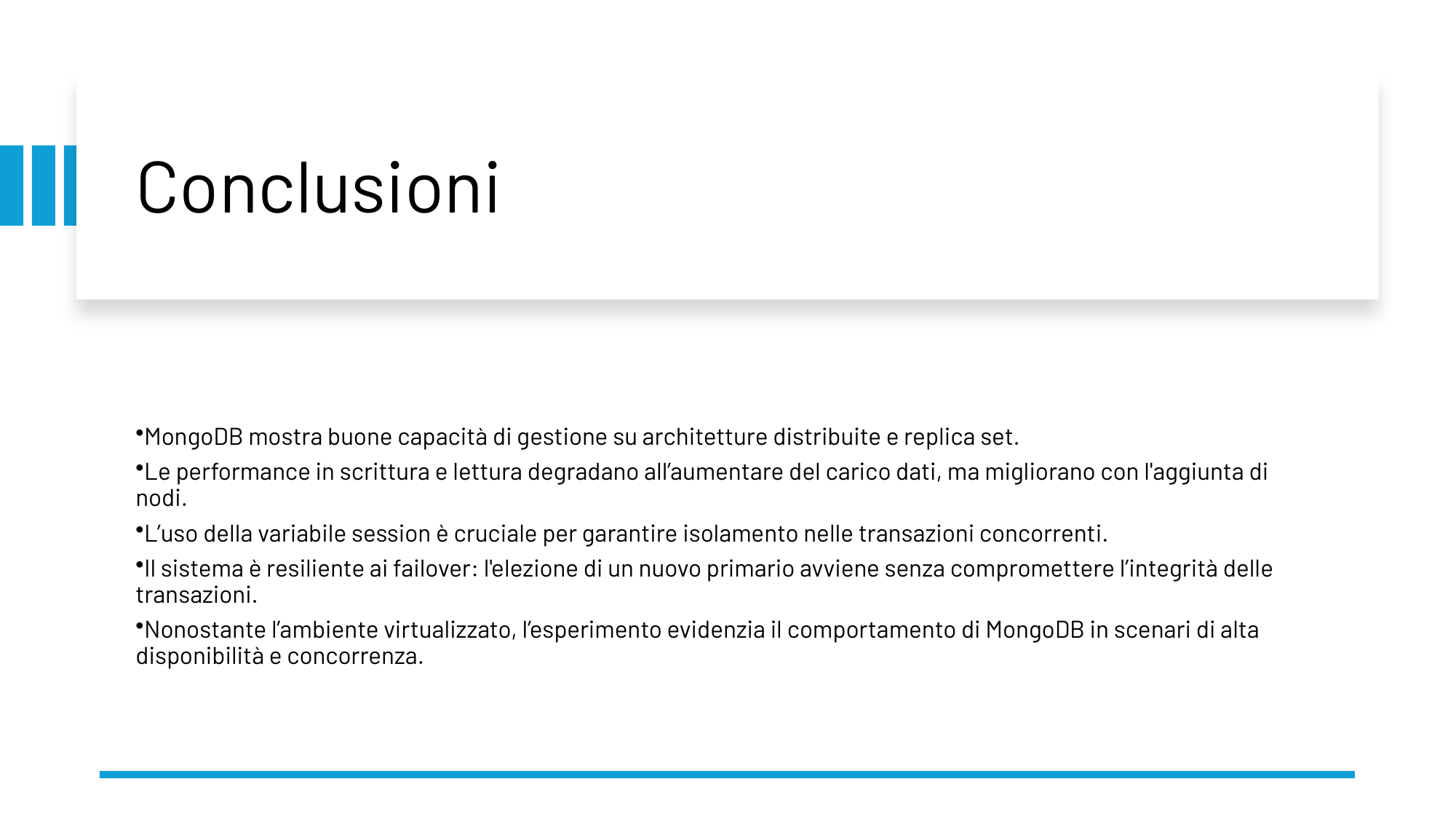

# Conclusioni

MongoDB mostra buone capacità di gestione su architetture distribuite e replica set.
Le performance in scrittura e lettura degradano all’aumentare del carico dati, ma migliorano con l'aggiunta di nodi.
L’uso della variabile session è cruciale per garantire isolamento nelle transazioni concorrenti.
Il sistema è resiliente ai failover: l'elezione di un nuovo primario avviene senza compromettere l’integrità delle transazioni.
Nonostante l’ambiente virtualizzato, l’esperimento evidenzia il comportamento di MongoDB in scenari di alta disponibilità e concorrenza.